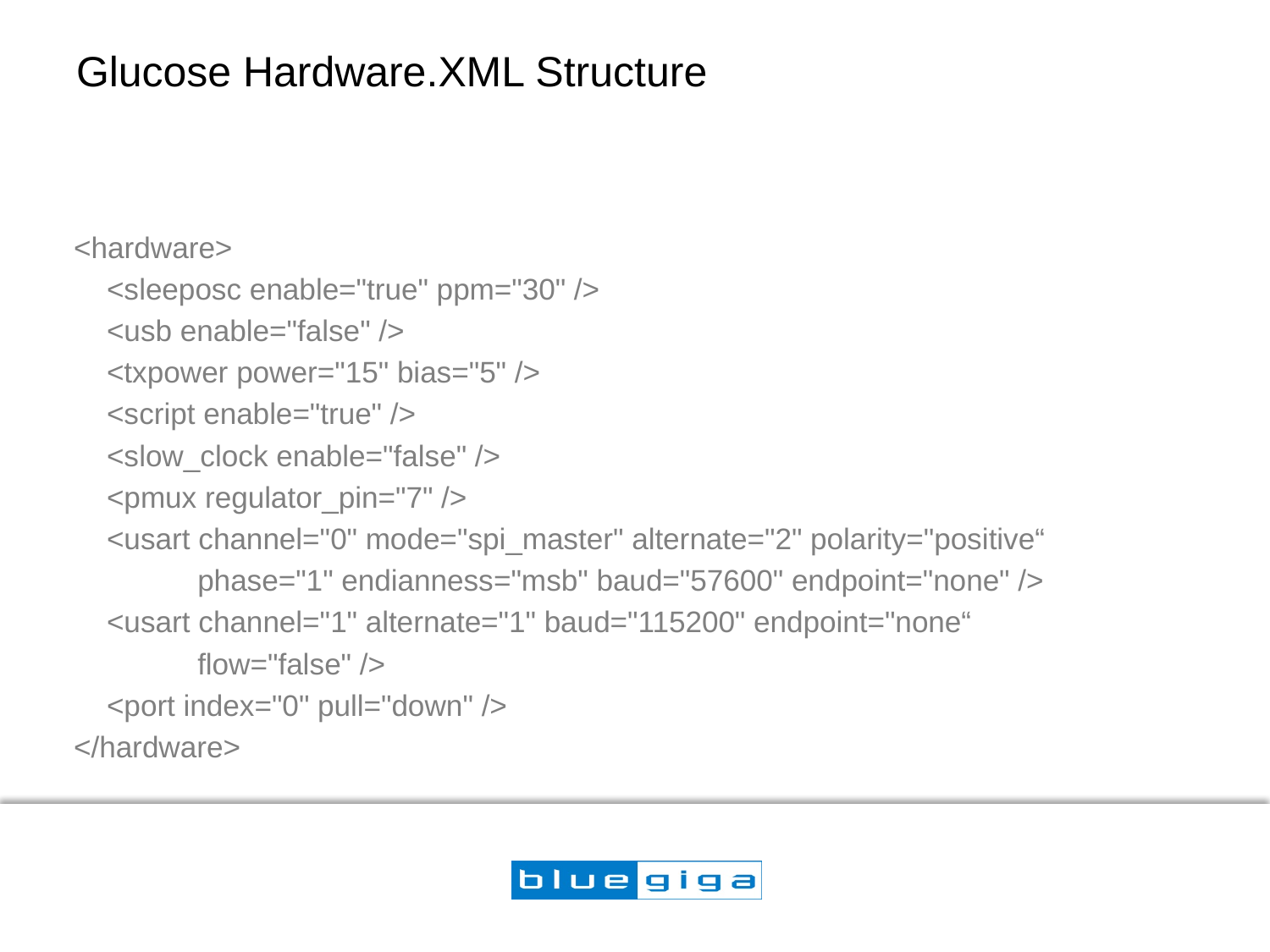

# Glucose Hardware.XML Structure
<hardware>
    <sleeposc enable="true" ppm="30" />
    <usb enable="false" />
    <txpower power="15" bias="5" />
    <script enable="true" />
    <slow_clock enable="false" />
    <pmux regulator_pin="7" />
    <usart channel="0" mode="spi_master" alternate="2" polarity="positive“
               phase="1" endianness="msb" baud="57600" endpoint="none" />
    <usart channel="1" alternate="1" baud="115200" endpoint="none“
               flow="false" />
    <port index="0" pull="down" />
</hardware>